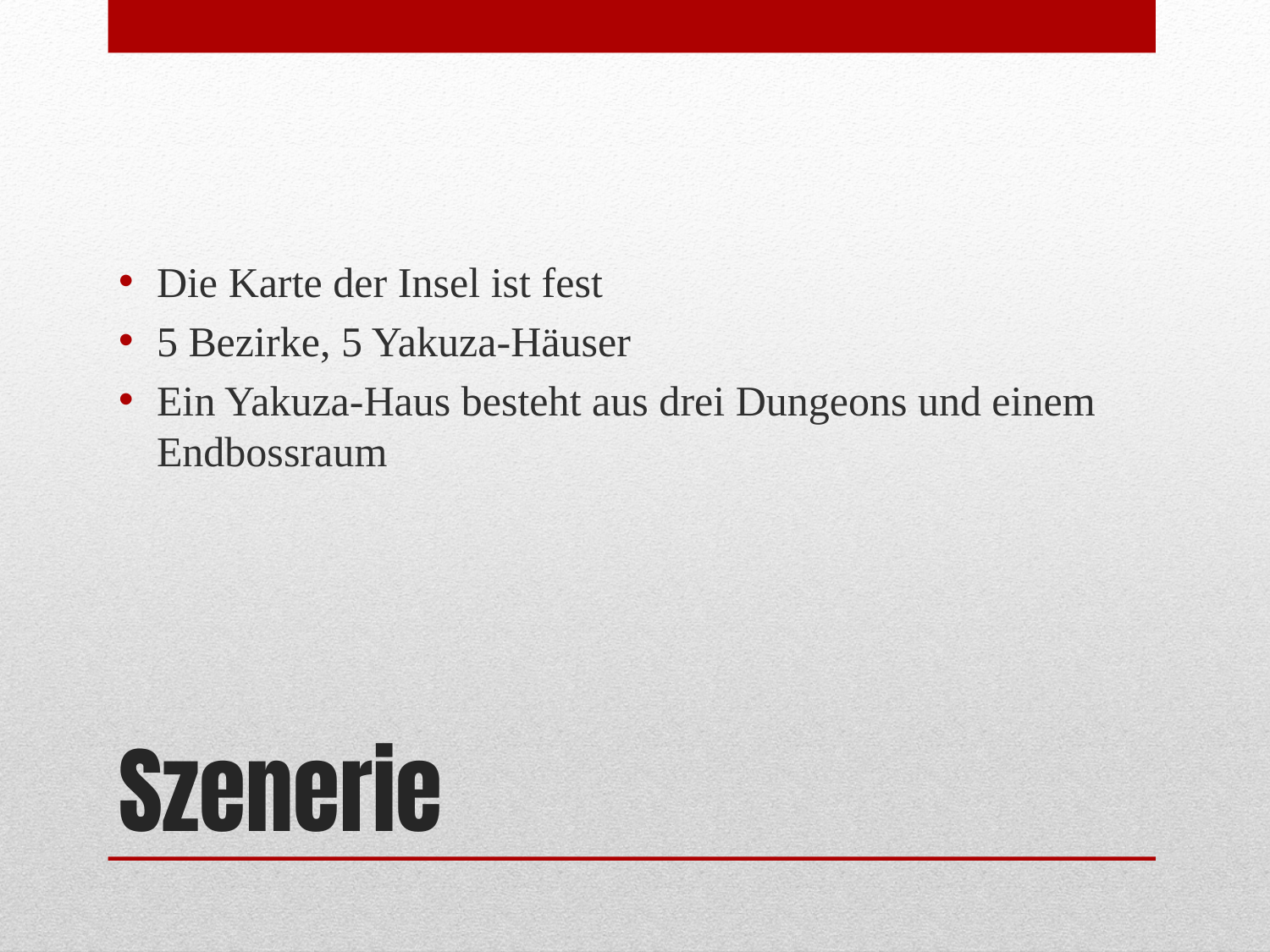

Die Karte der Insel ist fest
5 Bezirke, 5 Yakuza-Häuser
Ein Yakuza-Haus besteht aus drei Dungeons und einem Endbossraum
# Szenerie